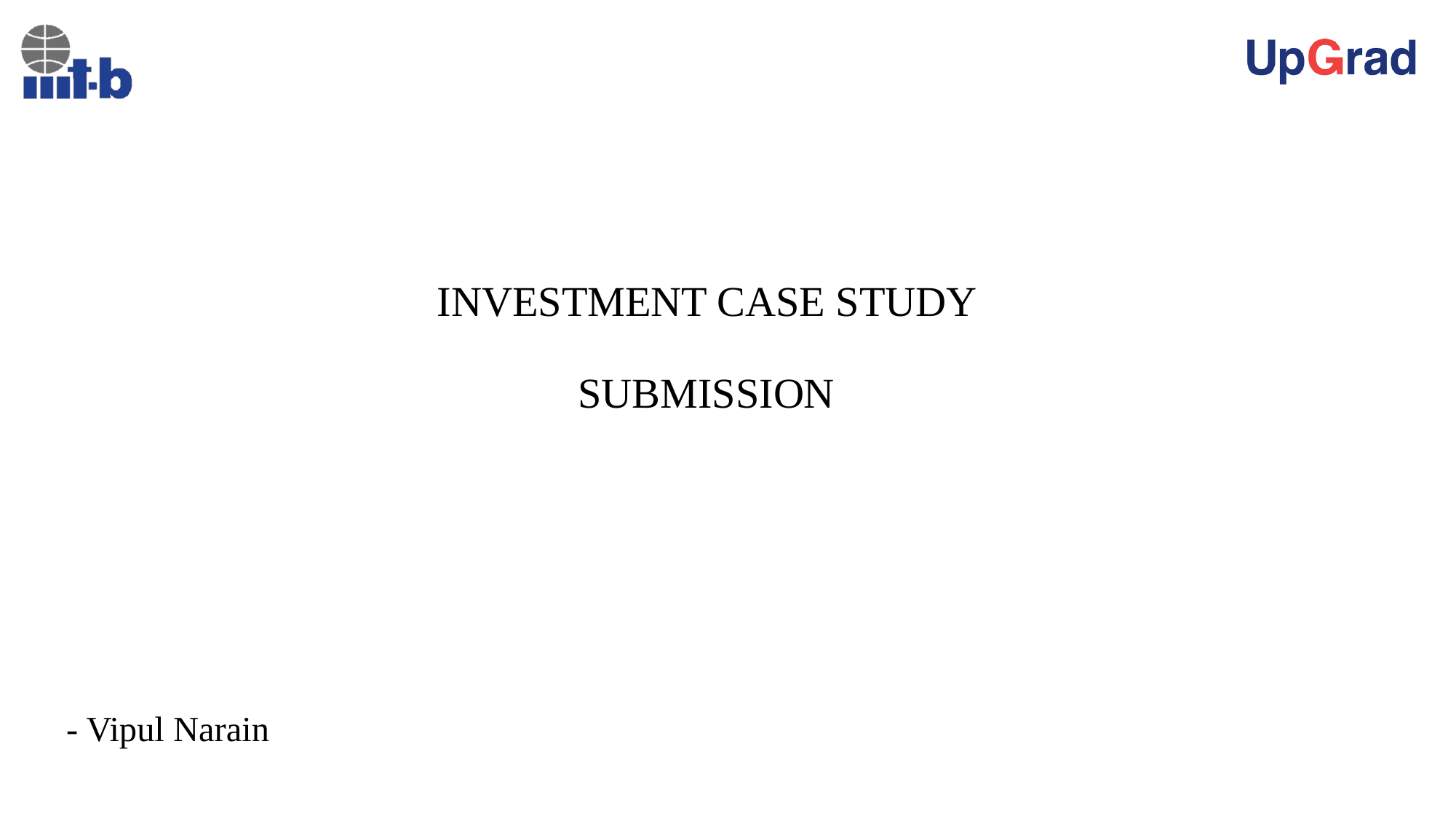

# INVESTMENT CASE STUDY SUBMISSION

 - Vipul Narain